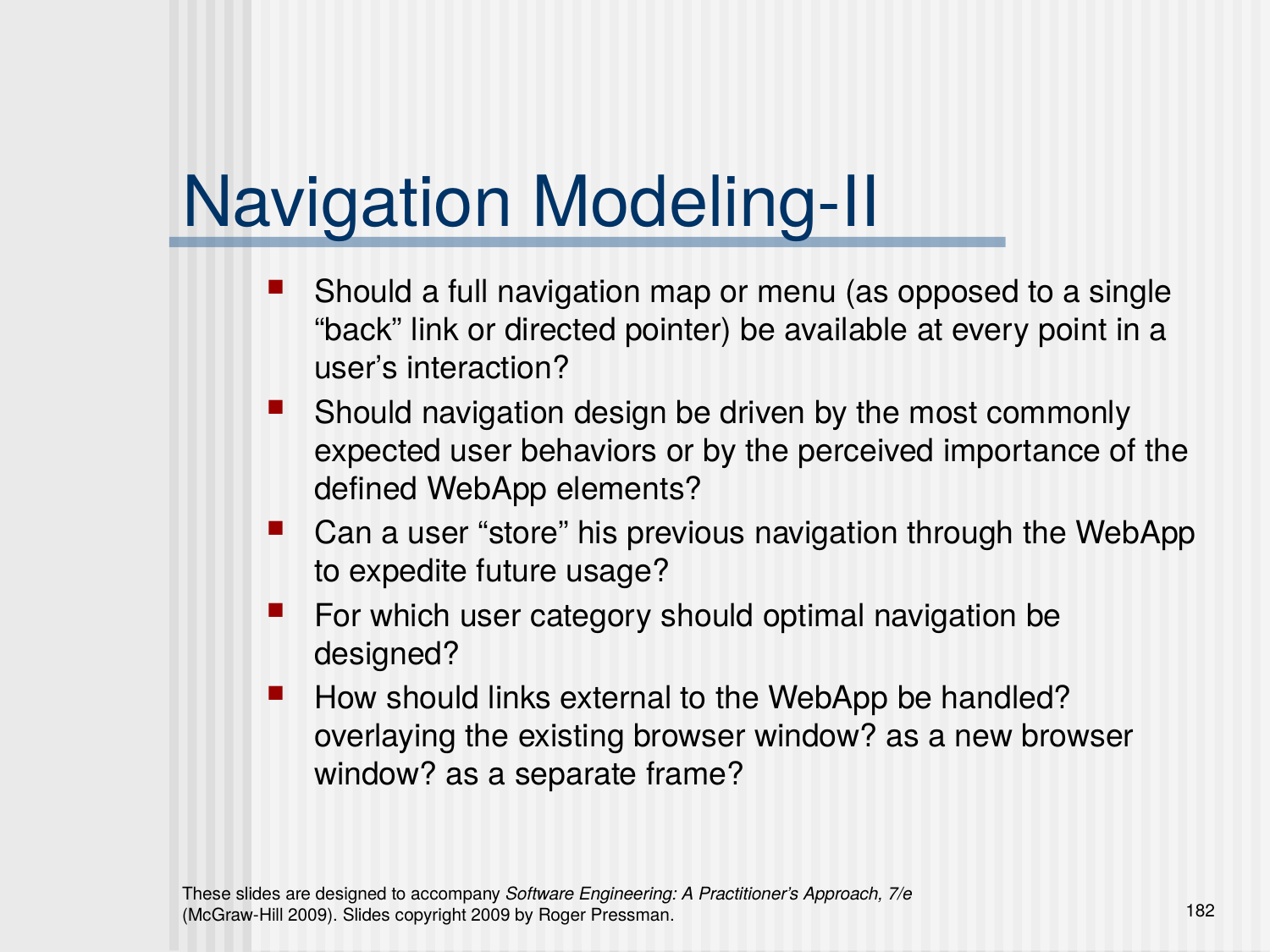

# Navigation Modeling-II
Should a full navigation map or menu (as opposed to a single “back” link or directed pointer) be available at every point in a user’s interaction?
Should navigation design be driven by the most commonly expected user behaviors or by the perceived importance of the defined WebApp elements?
Can a user “store” his previous navigation through the WebApp to expedite future usage?
For which user category should optimal navigation be designed?
How should links external to the WebApp be handled? overlaying the existing browser window? as a new browser window? as a separate frame?
These slides are designed to accompany Software Engineering: A Practitioner’s Approach, 7/e (McGraw-Hill 2009). Slides copyright 2009 by Roger Pressman.
182